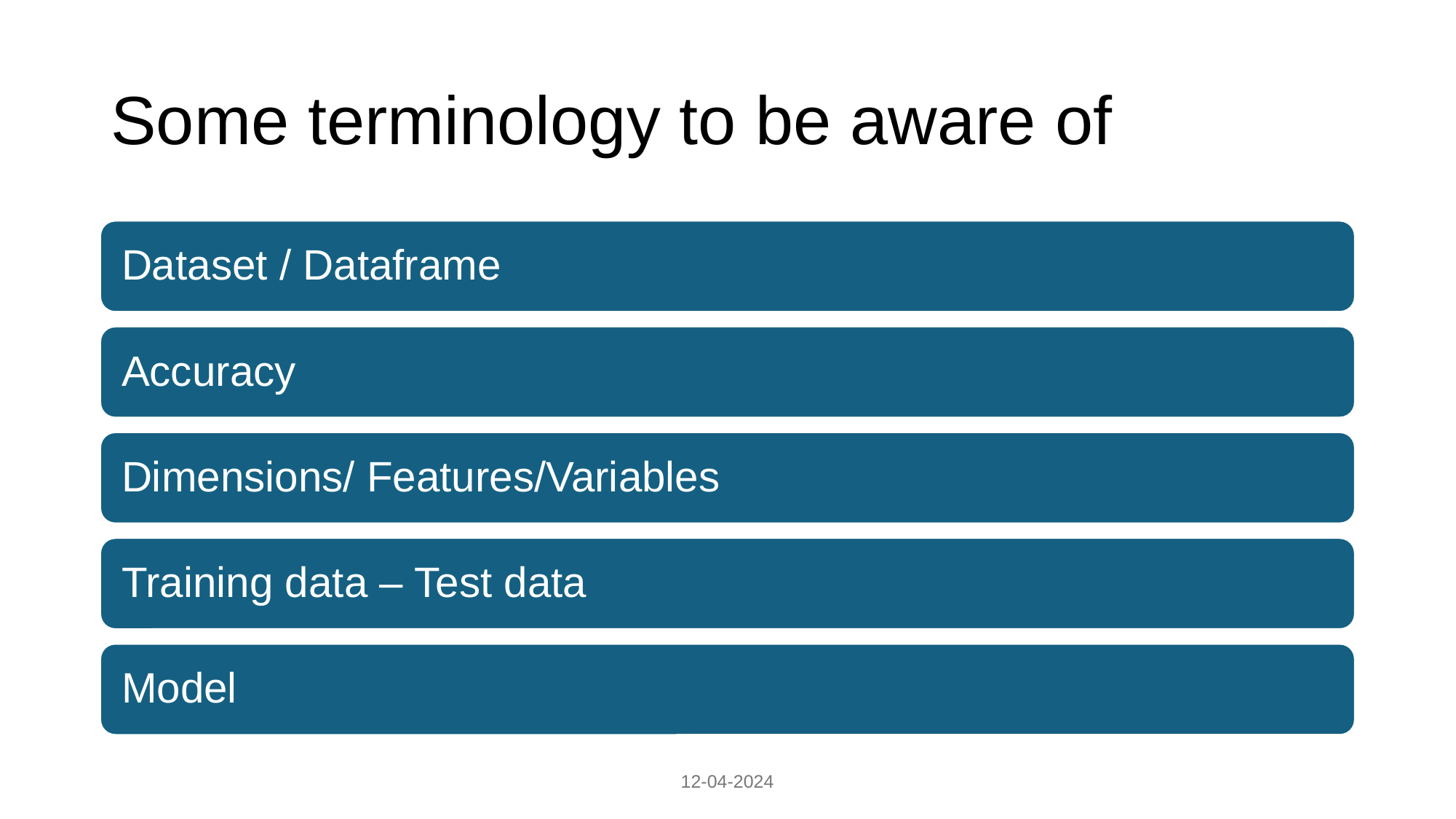

# Some terminology to be aware of
Dataset / Dataframe
Accuracy
Dimensions/ Features/Variables
Training data – Test data
Model
12-04-2024